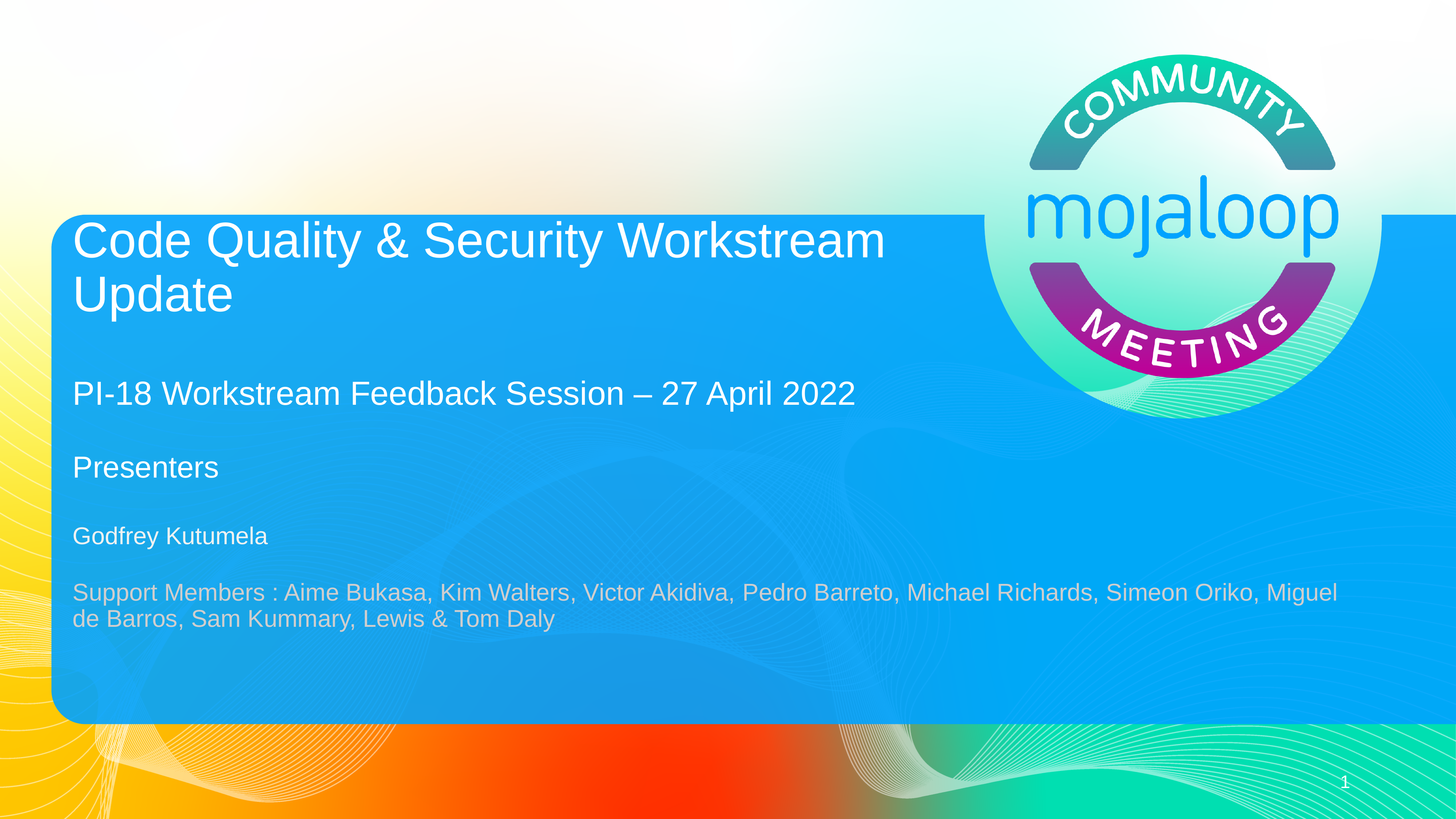

# Code Quality & Security Workstream Update PI-18 Workstream Feedback Session – 27 April 2022 Presenters Godfrey Kutumela Support Members : Aime Bukasa, Kim Walters, Victor Akidiva, Pedro Barreto, Michael Richards, Simeon Oriko, Miguel de Barros, Sam Kummary, Lewis & Tom Daly
1